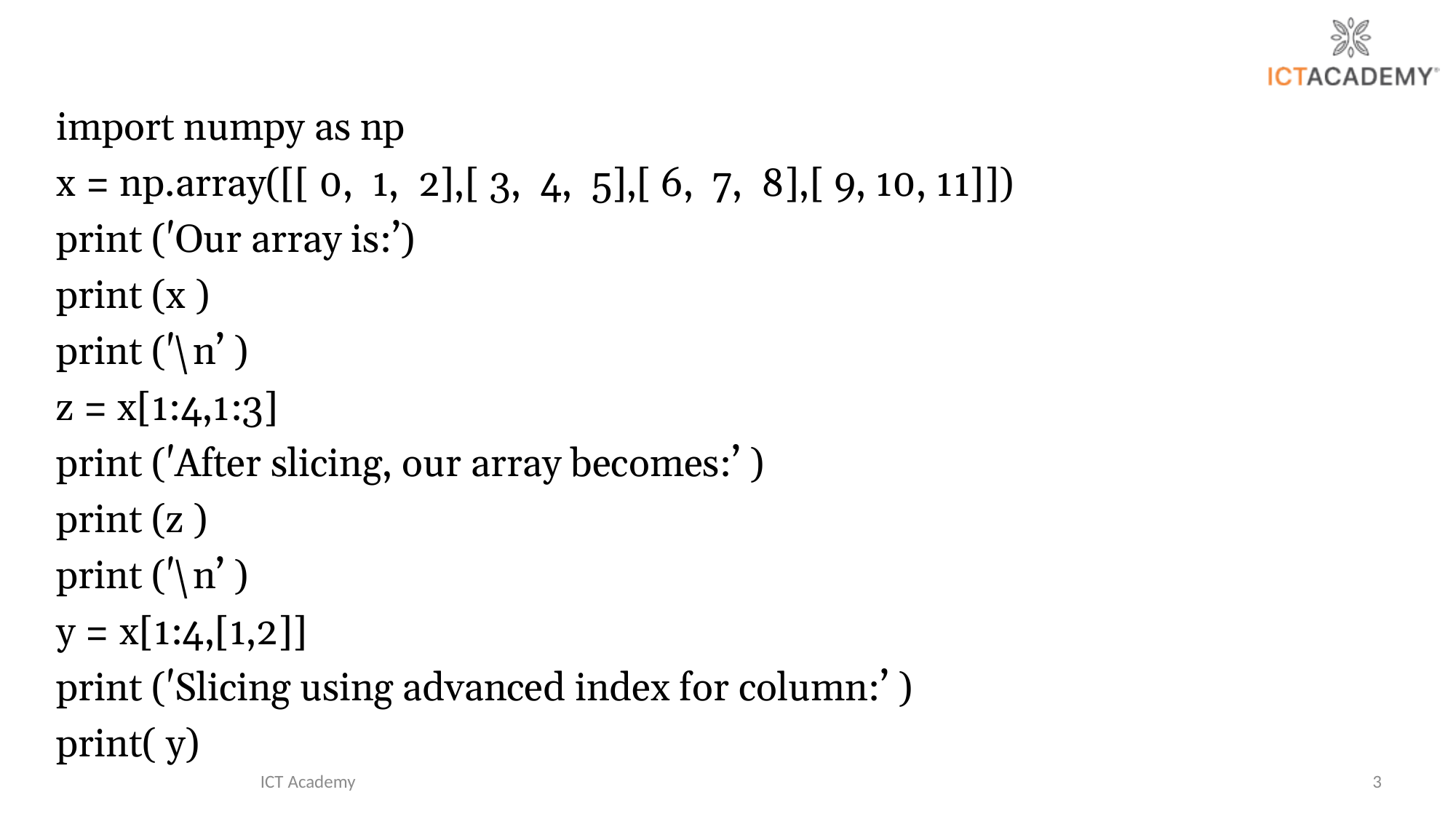

import numpy as np
x = np.array([[ 0,  1,  2],[ 3,  4,  5],[ 6,  7,  8],[ 9, 10, 11]])
print ('Our array is:’)
print (x )
print ('\n’ )
z = x[1:4,1:3]
print ('After slicing, our array becomes:’ )
print (z )
print ('\n’ )
y = x[1:4,[1,2]]
print ('Slicing using advanced index for column:’ )
print( y)
ICT Academy
3